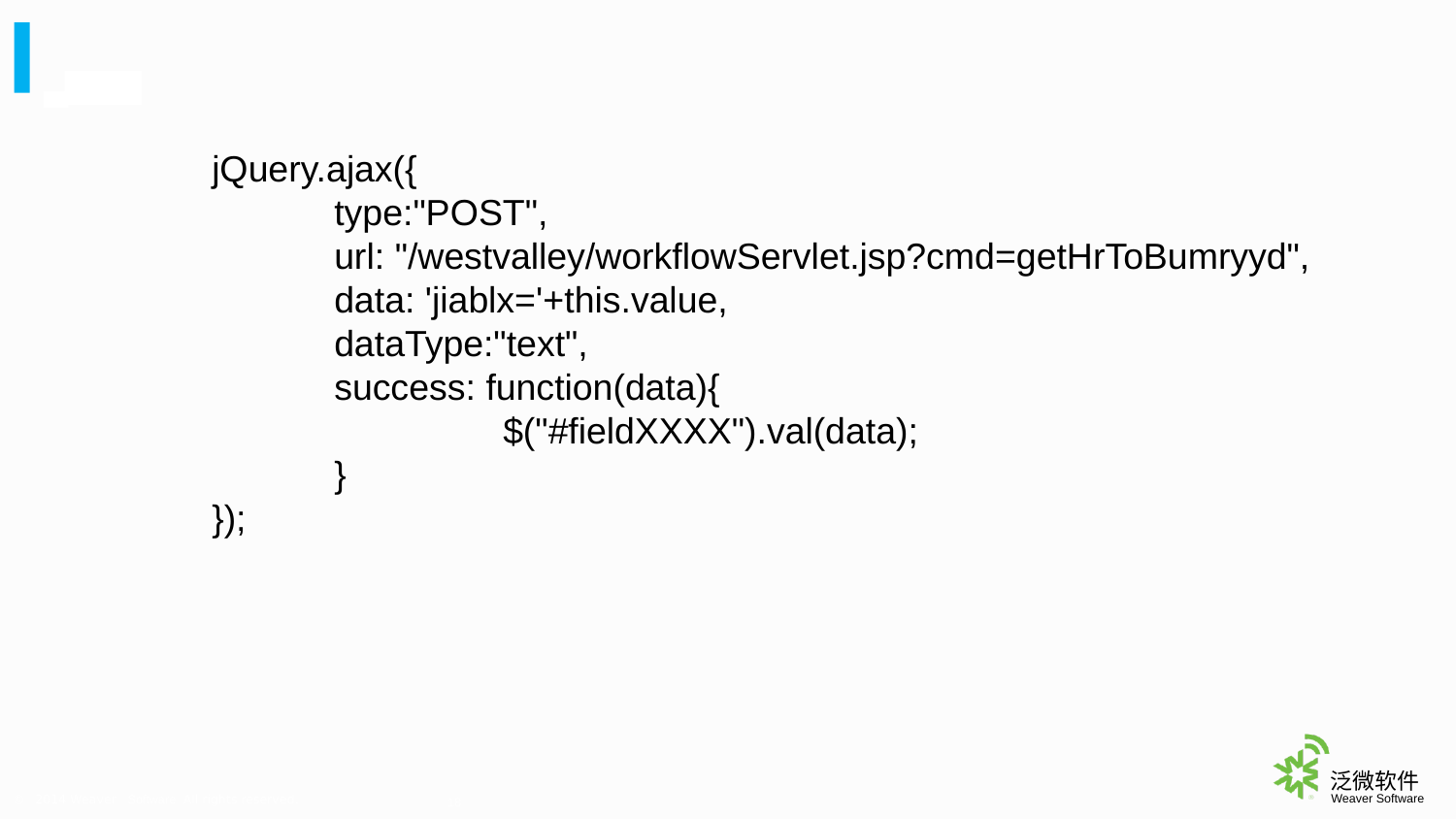

jQuery.ajax({
            type:"POST",
            url: "/westvalley/workflowServlet.jsp?cmd=getHrToBumryyd",
            data: 'jiablx='+this.value,
            dataType:"text",
            success: function(data){
            		$("#fieldXXXX").val(data);
            }
});